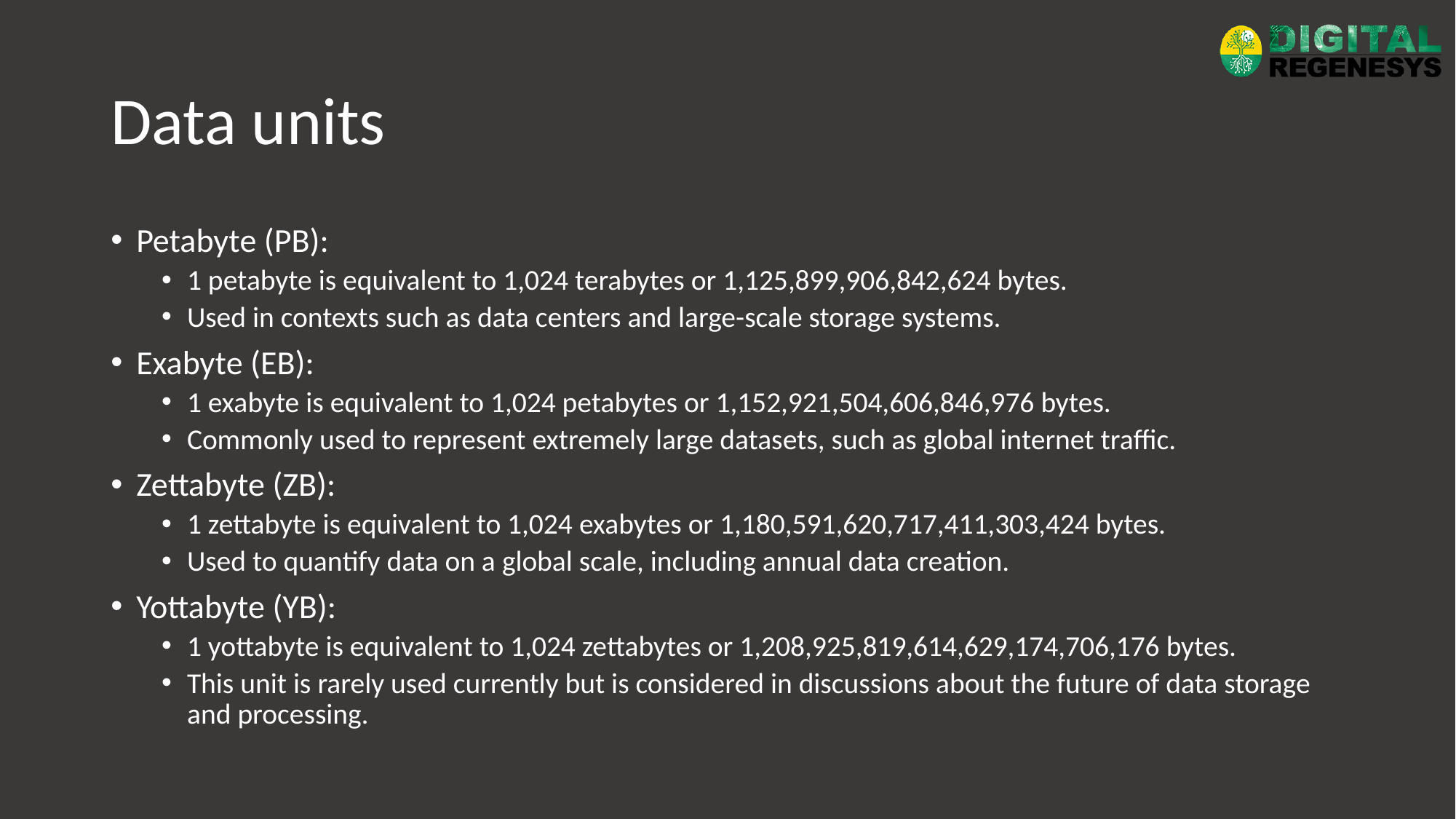

# Data units
Petabyte (PB):
1 petabyte is equivalent to 1,024 terabytes or 1,125,899,906,842,624 bytes.
Used in contexts such as data centers and large-scale storage systems.
Exabyte (EB):
1 exabyte is equivalent to 1,024 petabytes or 1,152,921,504,606,846,976 bytes.
Commonly used to represent extremely large datasets, such as global internet traffic.
Zettabyte (ZB):
1 zettabyte is equivalent to 1,024 exabytes or 1,180,591,620,717,411,303,424 bytes.
Used to quantify data on a global scale, including annual data creation.
Yottabyte (YB):
1 yottabyte is equivalent to 1,024 zettabytes or 1,208,925,819,614,629,174,706,176 bytes.
This unit is rarely used currently but is considered in discussions about the future of data storage and processing.